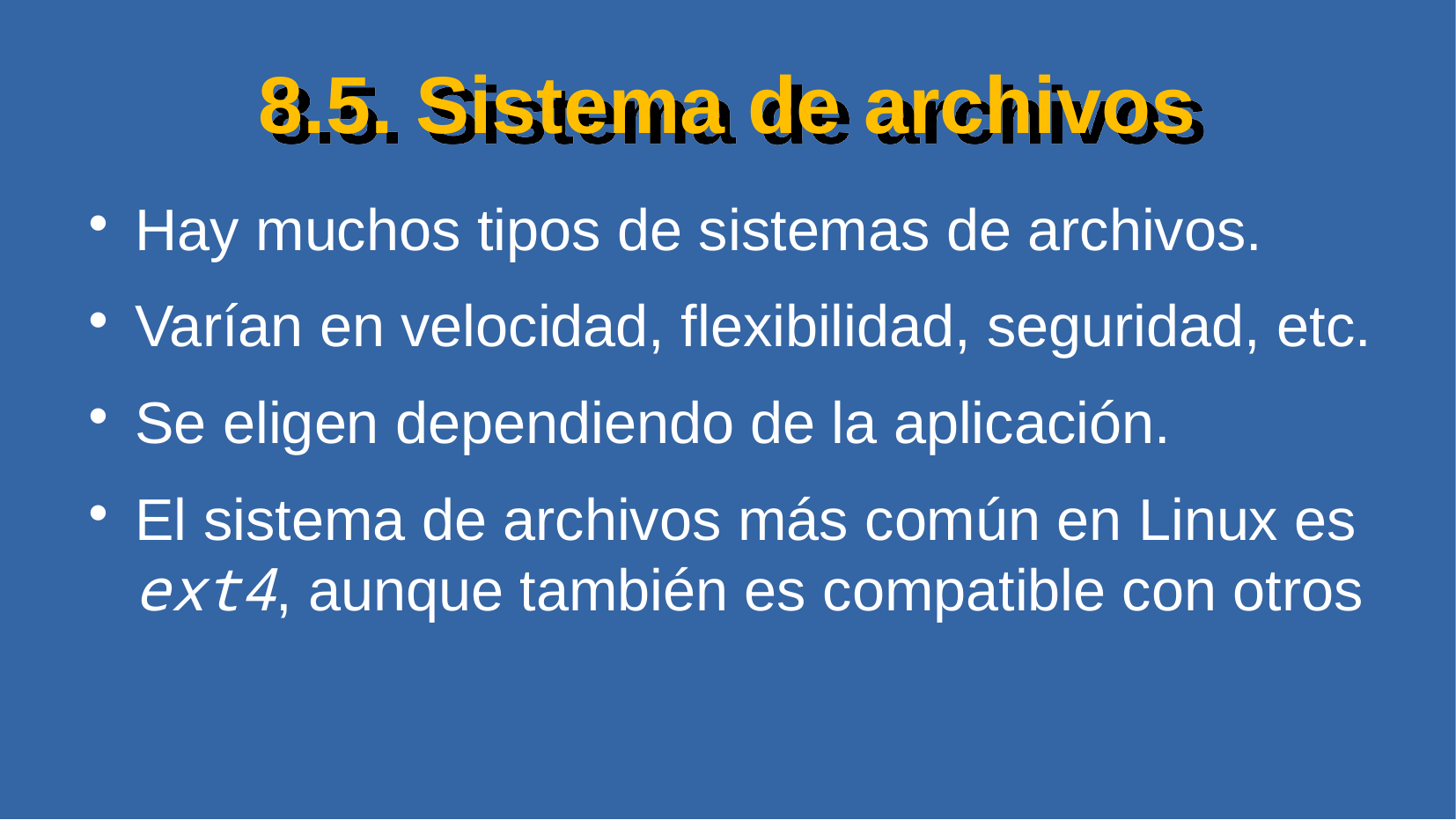

# 8.5. Sistema de archivos
Hay muchos tipos de sistemas de archivos.
Varían en velocidad, flexibilidad, seguridad, etc.
Se eligen dependiendo de la aplicación.
El sistema de archivos más común en Linux es ext4, aunque también es compatible con otros